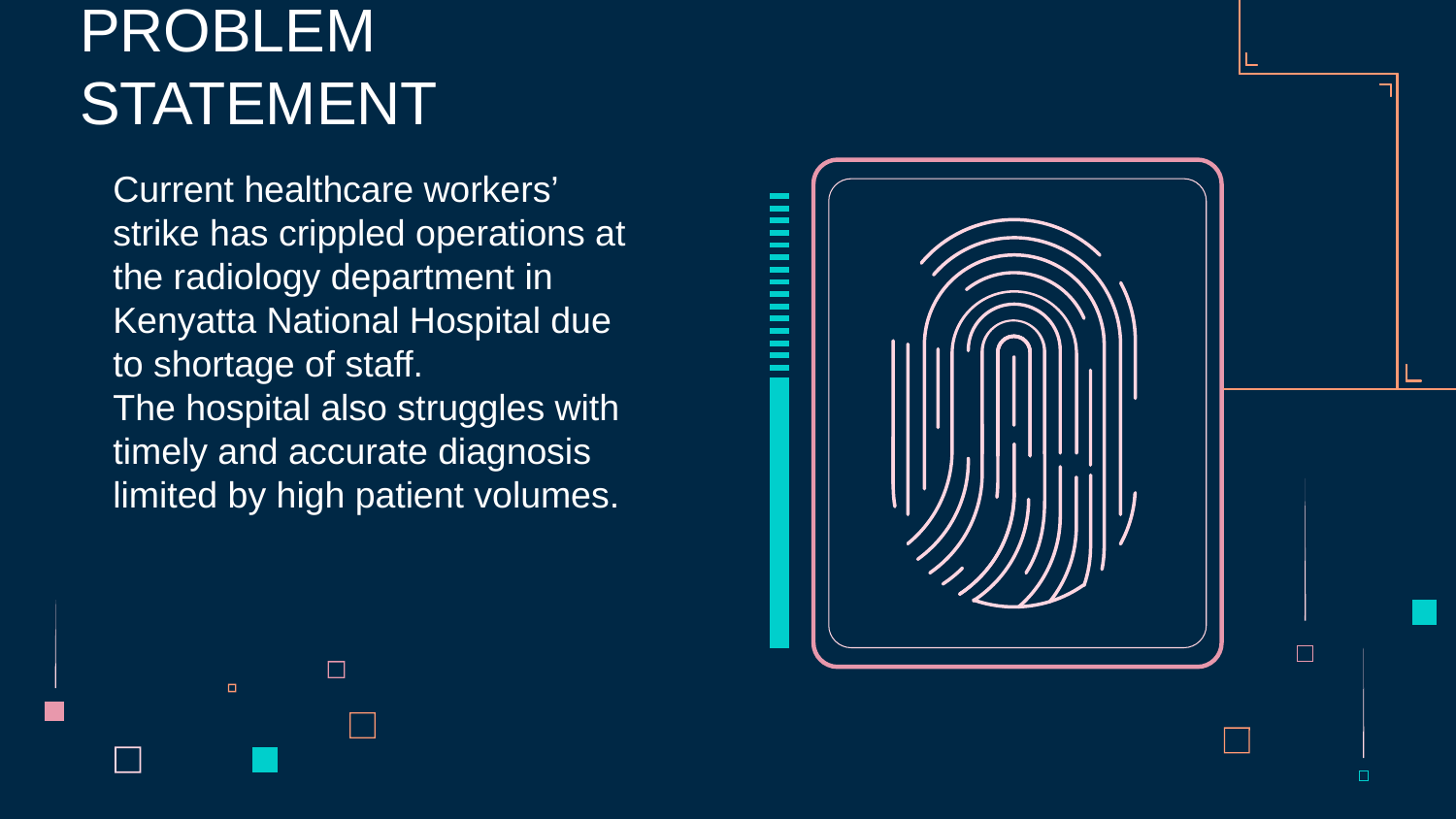

# PROBLEM STATEMENT
Current healthcare workers’ strike has crippled operations at the radiology department in Kenyatta National Hospital due to shortage of staff.
The hospital also struggles with timely and accurate diagnosis limited by high patient volumes.